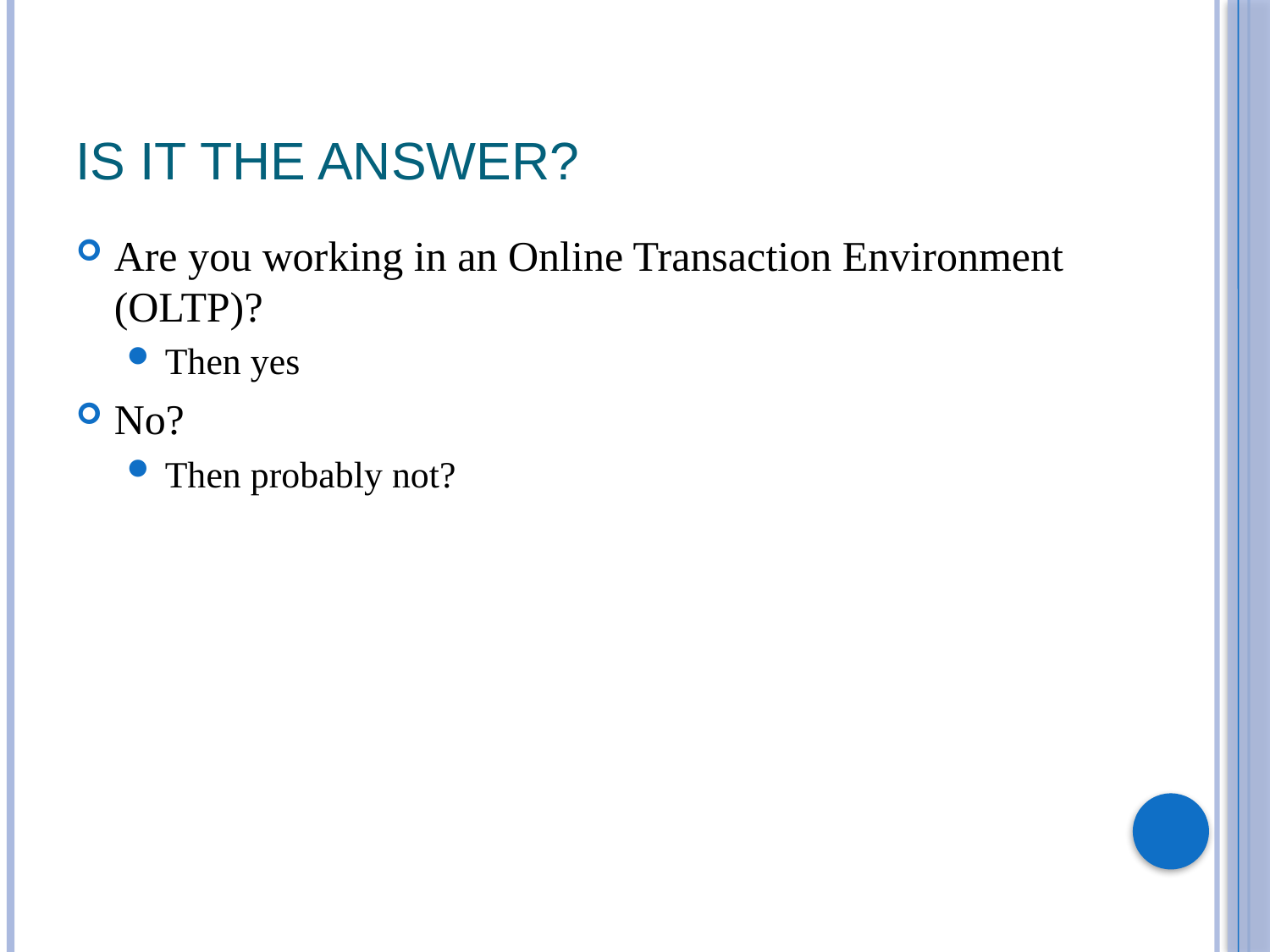

# Is it the answer?
Are you working in an Online Transaction Environment (OLTP)?
Then yes
No?
Then probably not?